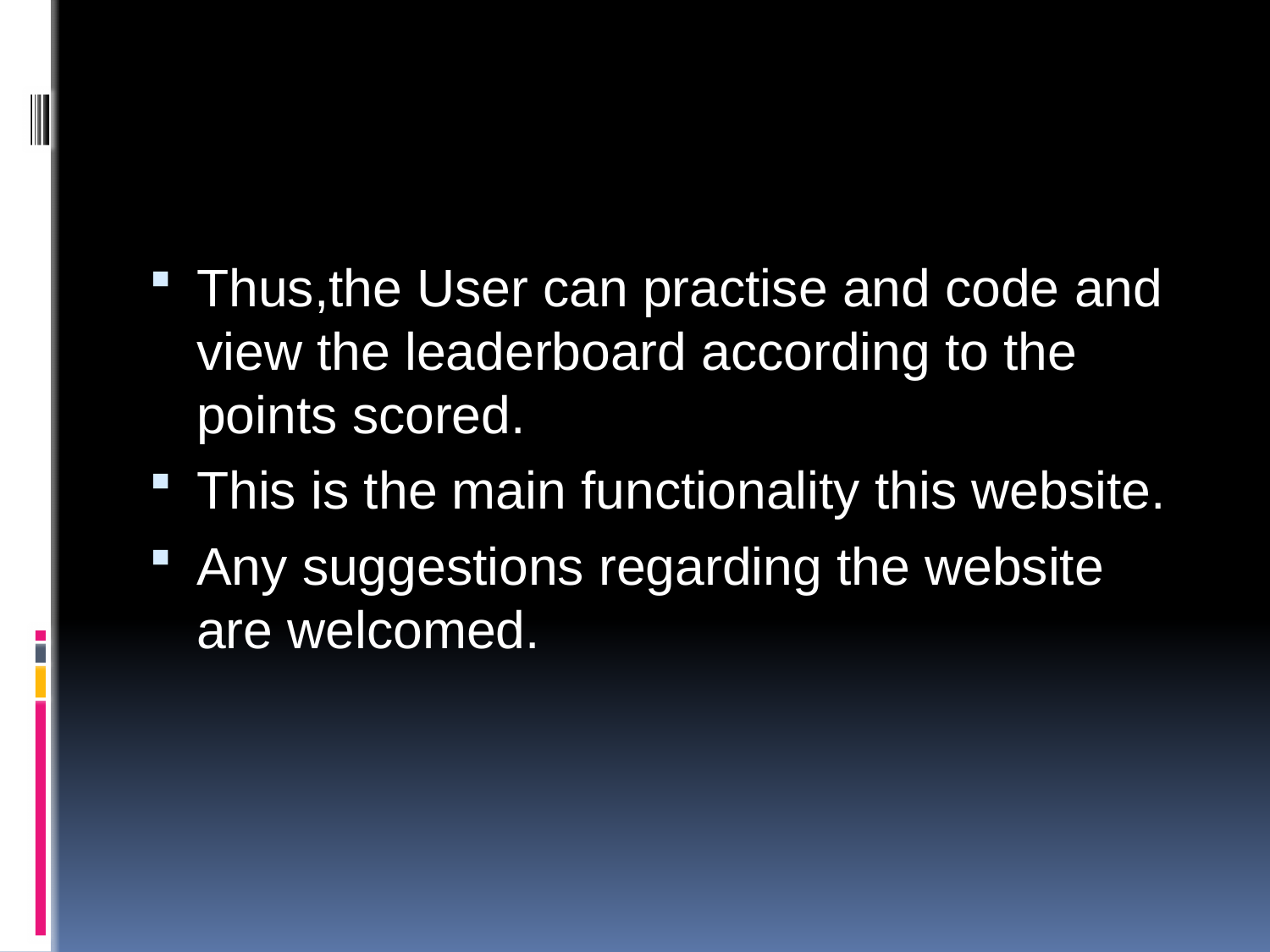

#
Thus,the User can practise and code and view the leaderboard according to the points scored.
This is the main functionality this website.
Any suggestions regarding the website are welcomed.